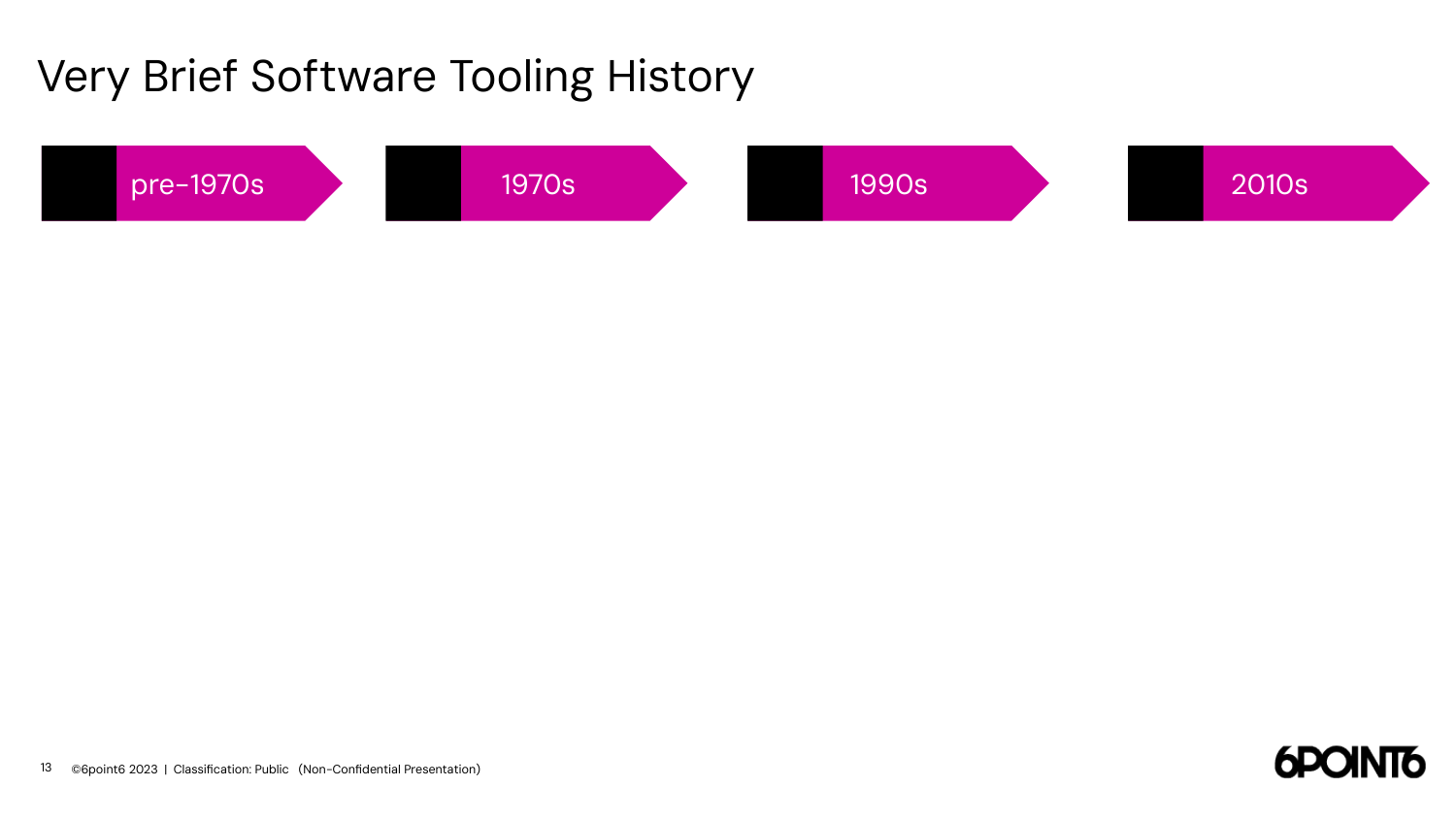

# Very Brief Software Tooling History

    pre-1970s

   1970s

1990s

2010s